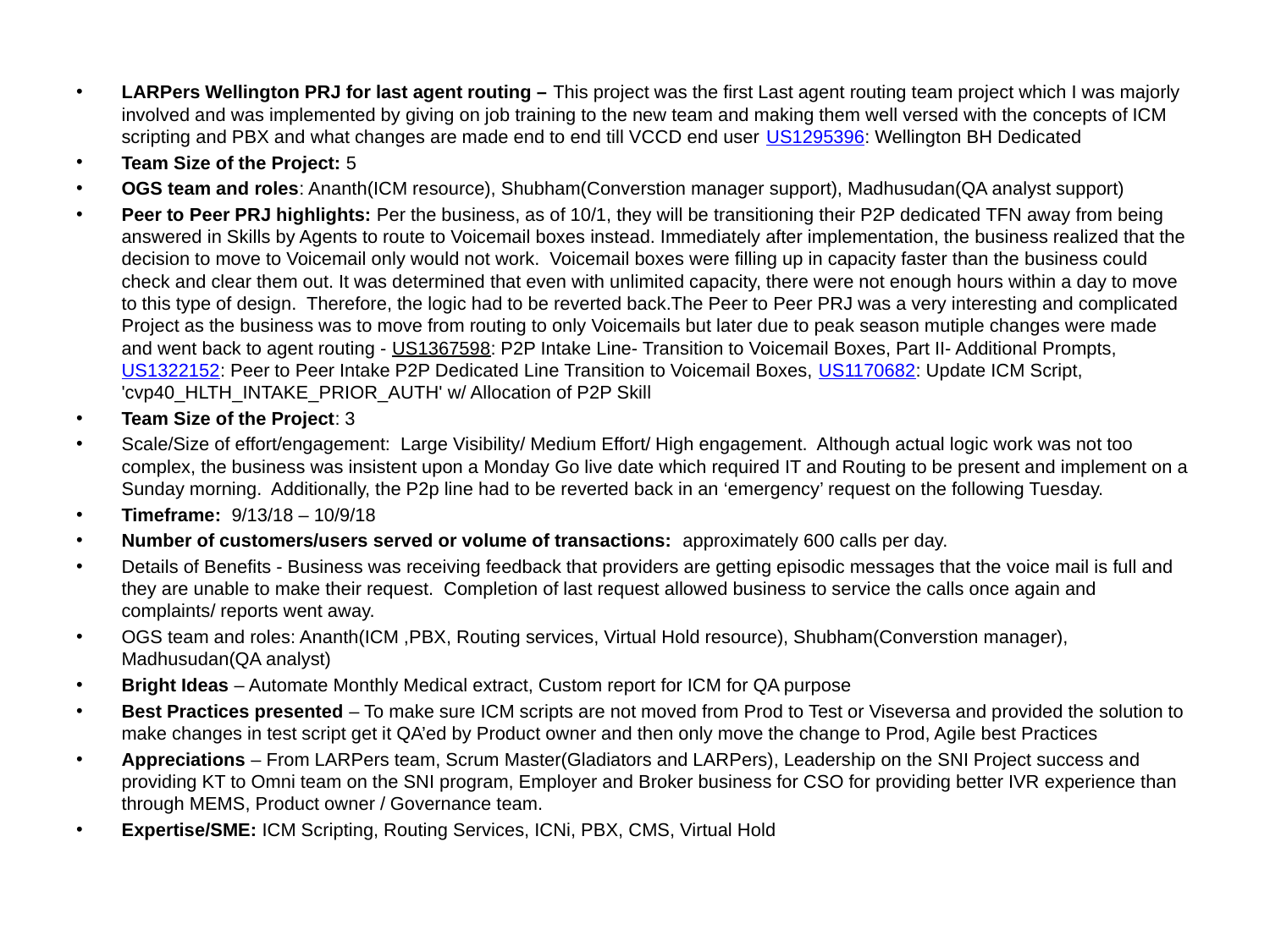

LARPers Wellington PRJ for last agent routing – This project was the first Last agent routing team project which I was majorly involved and was implemented by giving on job training to the new team and making them well versed with the concepts of ICM scripting and PBX and what changes are made end to end till VCCD end user US1295396: Wellington BH Dedicated
Team Size of the Project: 5
OGS team and roles: Ananth(ICM resource), Shubham(Converstion manager support), Madhusudan(QA analyst support)
Peer to Peer PRJ highlights: Per the business, as of 10/1, they will be transitioning their P2P dedicated TFN away from being answered in Skills by Agents to route to Voicemail boxes instead. Immediately after implementation, the business realized that the decision to move to Voicemail only would not work.  Voicemail boxes were filling up in capacity faster than the business could check and clear them out. It was determined that even with unlimited capacity, there were not enough hours within a day to move to this type of design.  Therefore, the logic had to be reverted back.The Peer to Peer PRJ was a very interesting and complicated Project as the business was to move from routing to only Voicemails but later due to peak season mutiple changes were made and went back to agent routing - US1367598: P2P Intake Line- Transition to Voicemail Boxes, Part II- Additional Prompts, US1322152: Peer to Peer Intake P2P Dedicated Line Transition to Voicemail Boxes, US1170682: Update ICM Script, 'cvp40_HLTH_INTAKE_PRIOR_AUTH' w/ Allocation of P2P Skill
Team Size of the Project: 3
Scale/Size of effort/engagement:  Large Visibility/ Medium Effort/ High engagement.  Although actual logic work was not too complex, the business was insistent upon a Monday Go live date which required IT and Routing to be present and implement on a Sunday morning.  Additionally, the P2p line had to be reverted back in an ‘emergency’ request on the following Tuesday.
Timeframe:  9/13/18 – 10/9/18
Number of customers/users served or volume of transactions:  approximately 600 calls per day.
Details of Benefits - Business was receiving feedback that providers are getting episodic messages that the voice mail is full and they are unable to make their request.  Completion of last request allowed business to service the calls once again and complaints/ reports went away.
OGS team and roles: Ananth(ICM ,PBX, Routing services, Virtual Hold resource), Shubham(Converstion manager), Madhusudan(QA analyst)
Bright Ideas – Automate Monthly Medical extract, Custom report for ICM for QA purpose
Best Practices presented – To make sure ICM scripts are not moved from Prod to Test or Viseversa and provided the solution to make changes in test script get it QA’ed by Product owner and then only move the change to Prod, Agile best Practices
Appreciations – From LARPers team, Scrum Master(Gladiators and LARPers), Leadership on the SNI Project success and providing KT to Omni team on the SNI program, Employer and Broker business for CSO for providing better IVR experience than through MEMS, Product owner / Governance team.
Expertise/SME: ICM Scripting, Routing Services, ICNi, PBX, CMS, Virtual Hold